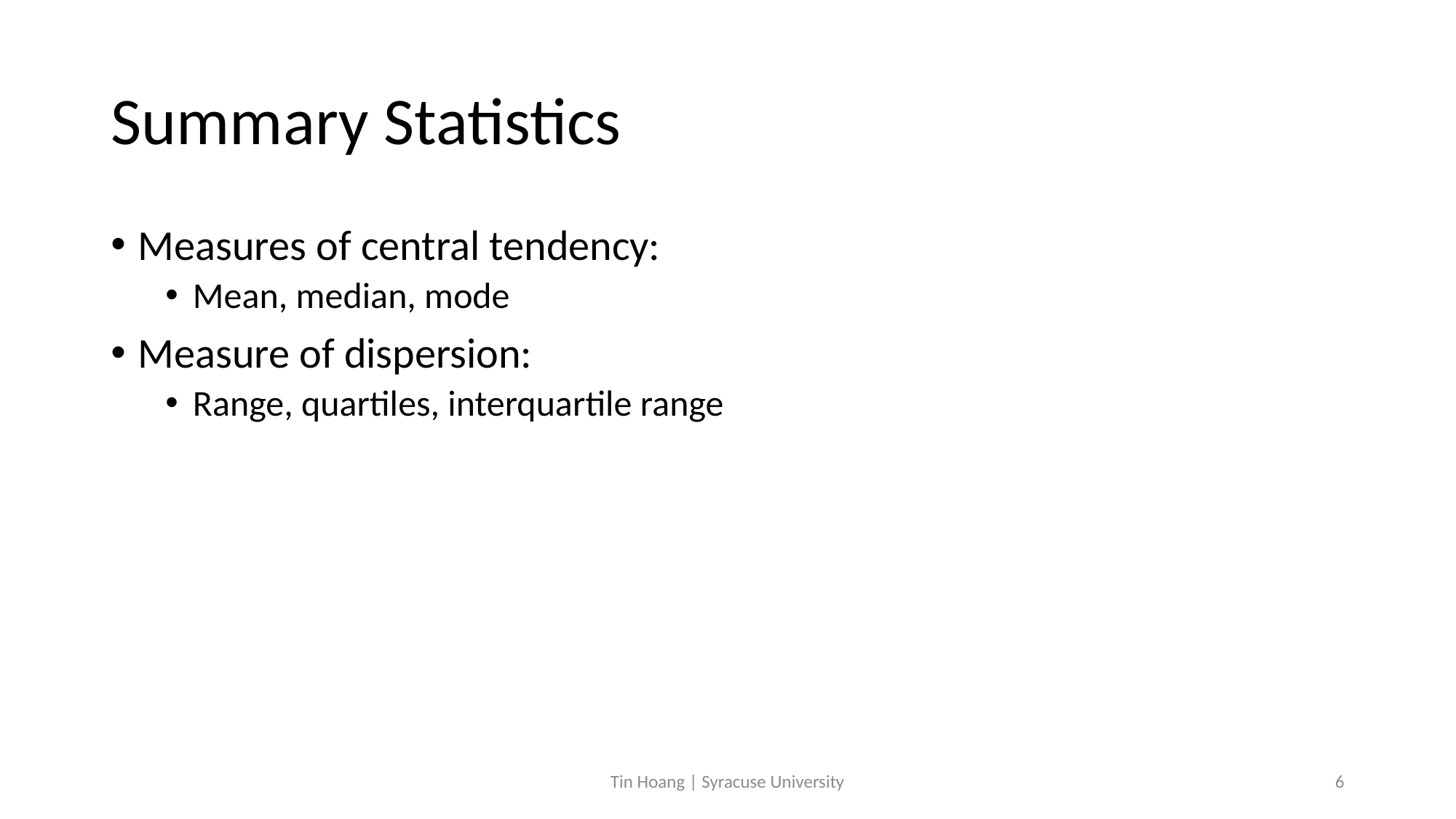

# Summary Statistics
Measures of central tendency:
Mean, median, mode
Measure of dispersion:
Range, quartiles, interquartile range
Tin Hoang | Syracuse University
6